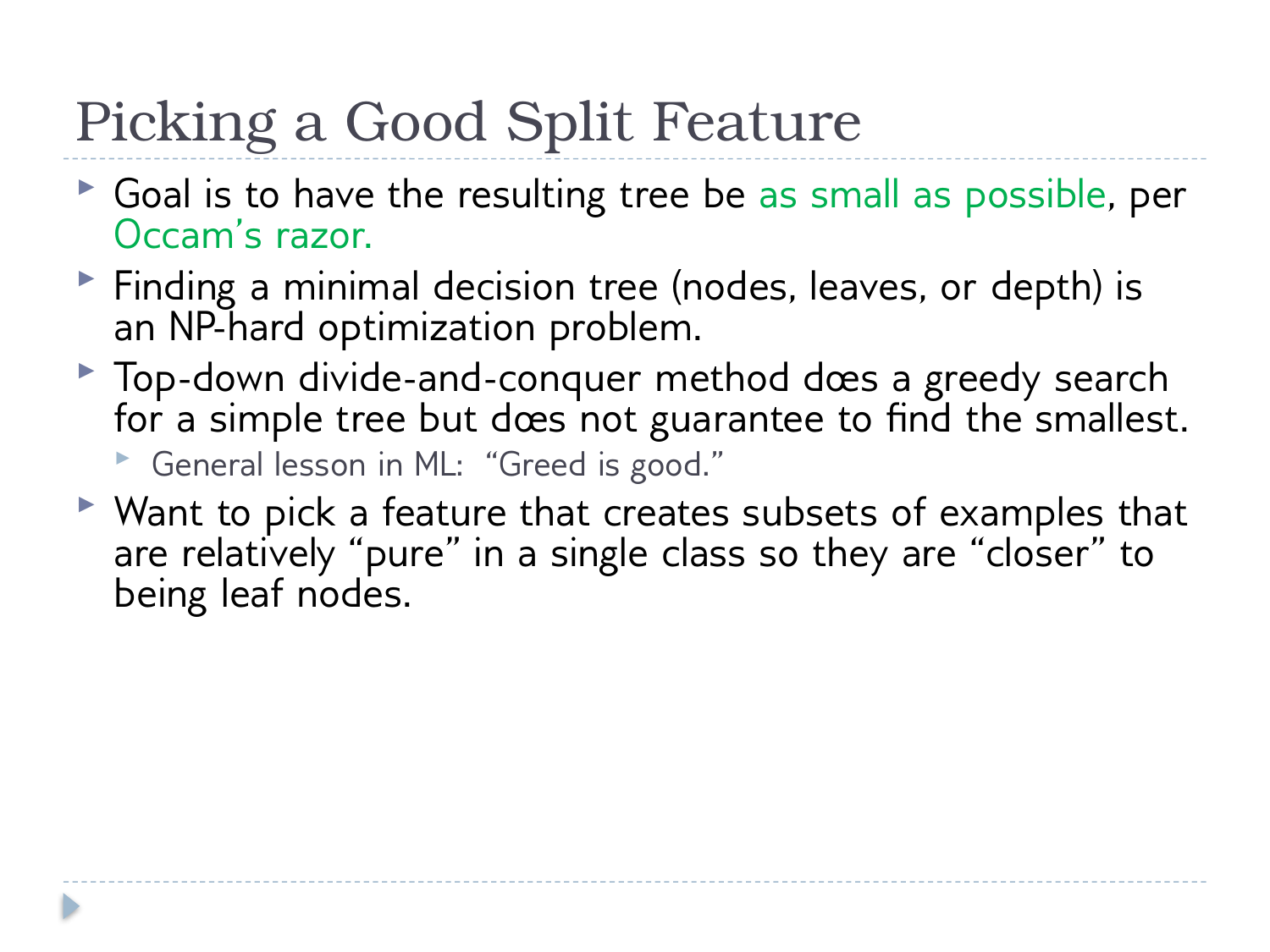

# Picking a Good Split Feature
Goal is to have the resulting tree be as small as possible, per Occam’s razor.
Finding a minimal decision tree (nodes, leaves, or depth) is an NP-hard optimization problem.
Top-down divide-and-conquer method does a greedy search for a simple tree but does not guarantee to find the smallest.
General lesson in ML:  “Greed is good.”
Want to pick a feature that creates subsets of examples that are relatively “pure” in a single class so they are “closer” to being leaf nodes.